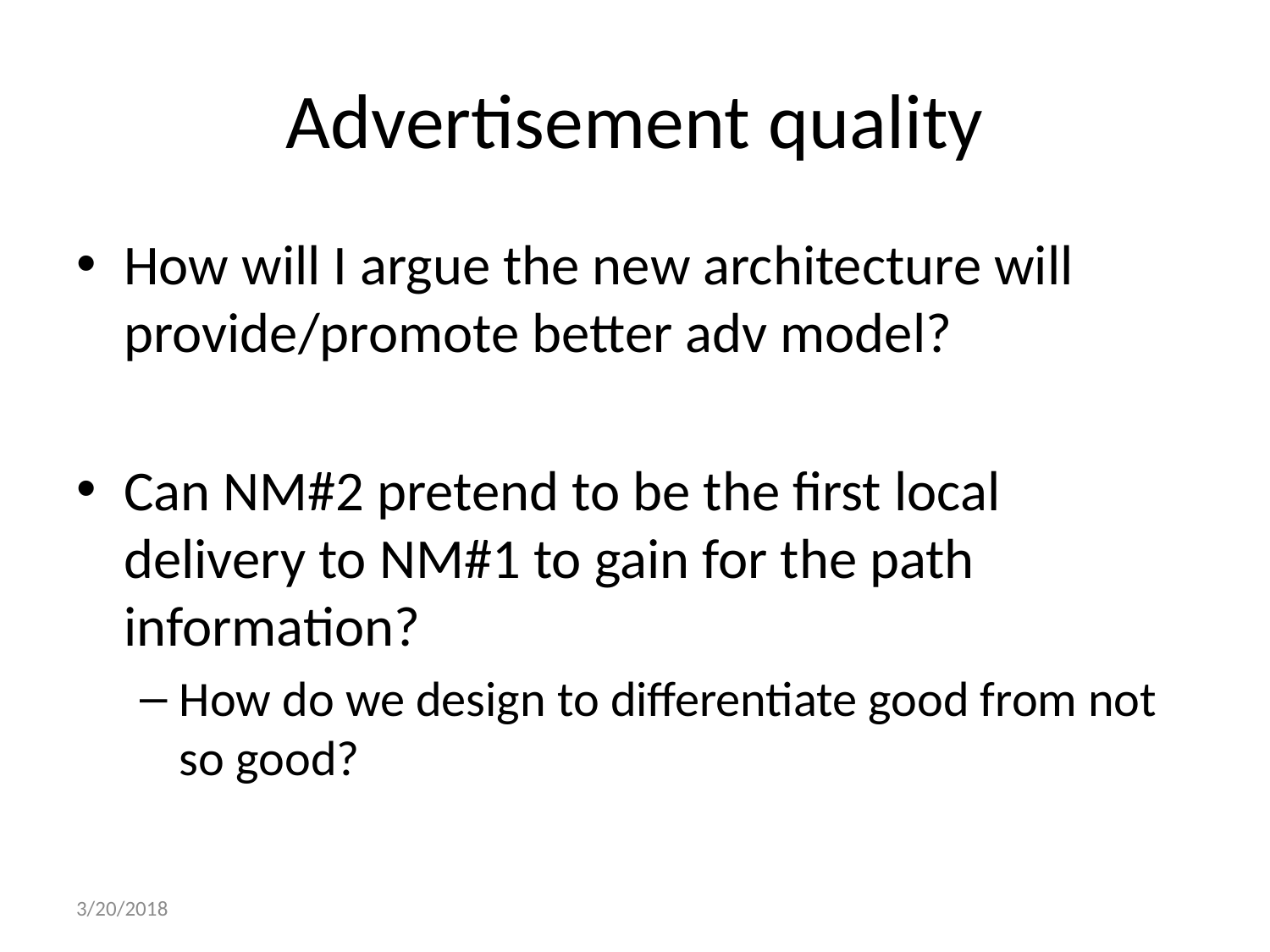

# Advertisement quality
How will I argue the new architecture will provide/promote better adv model?

Can NM#2 pretend to be the first local delivery to NM#1 to gain for the path information?
How do we design to differentiate good from not so good?
3/20/2018